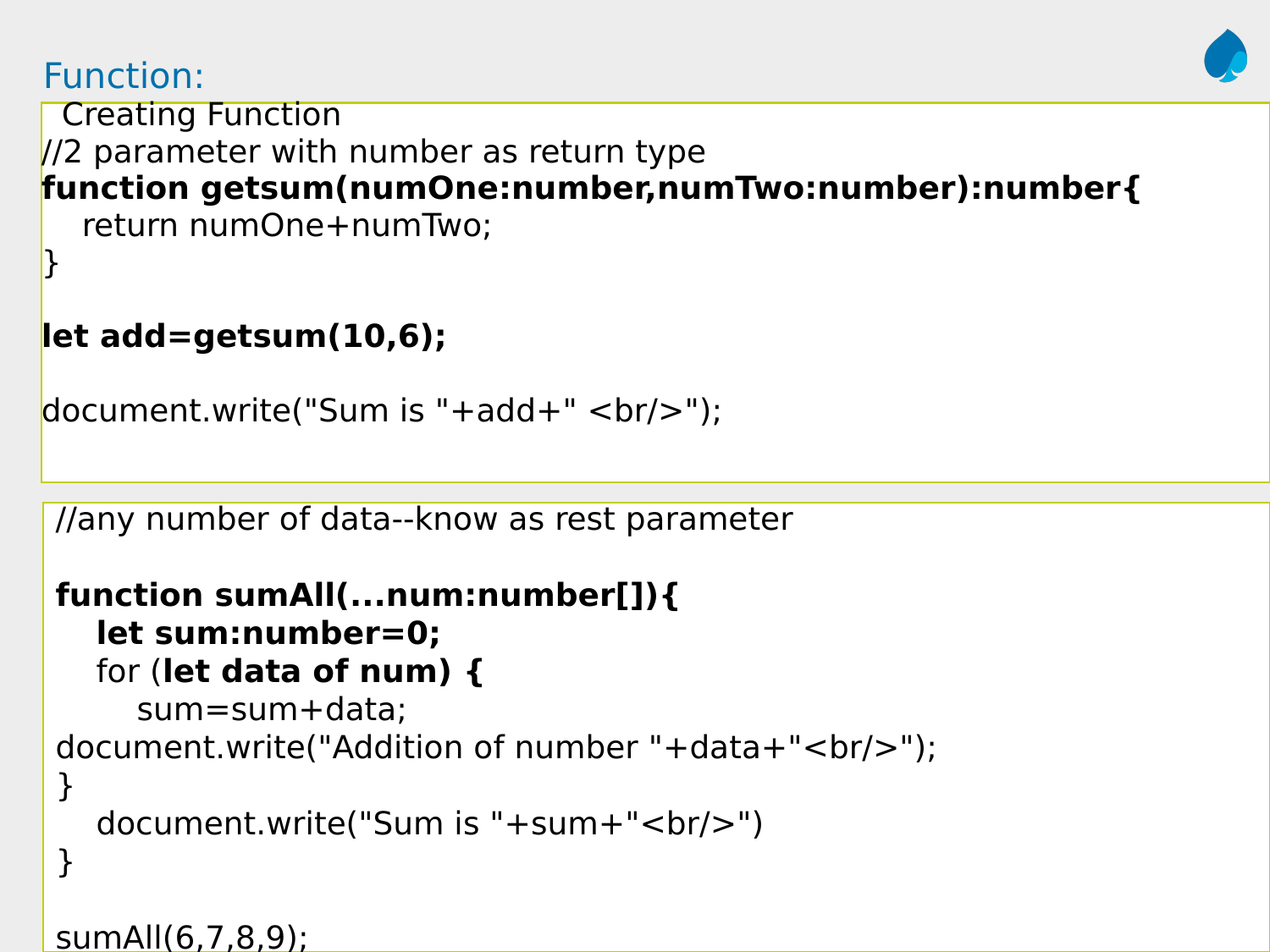

# Function:
  Creating Function
//2 parameter with number as return type
function getsum(numOne:number,numTwo:number):number{
    return numOne+numTwo;
}

let add=getsum(10,6);

document.write("Sum is "+add+" <br/>");
//any number of data--know as rest parameter

function sumAll(...num:number[]){
    let sum:number=0;
    for (let data of num) {
        sum=sum+data;
document.write("Addition of number "+data+"<br/>");
}
    document.write("Sum is "+sum+"<br/>")
}

sumAll(6,7,8,9);